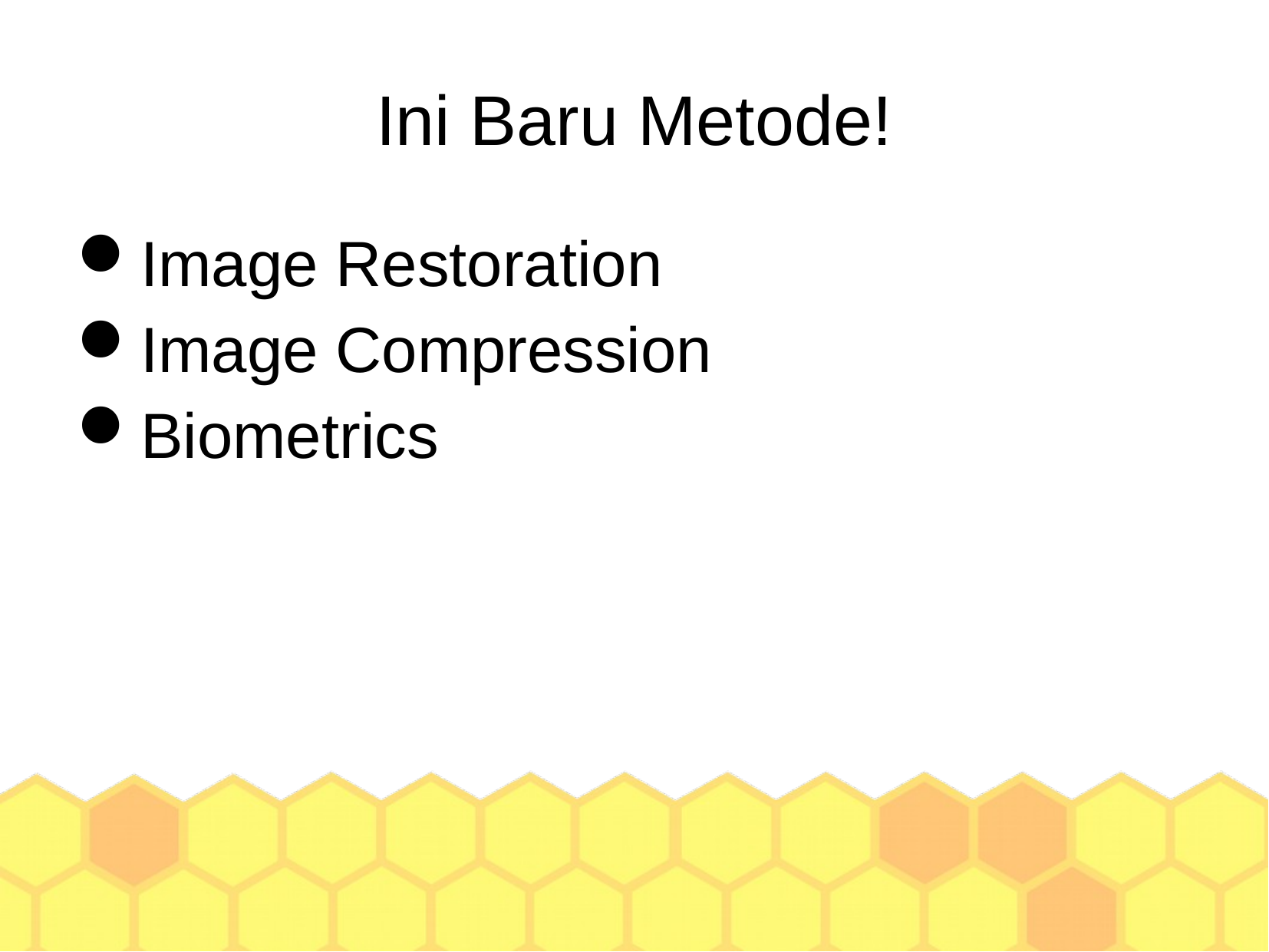

Ini Baru Metode!
Image Restoration
Image Compression
Biometrics